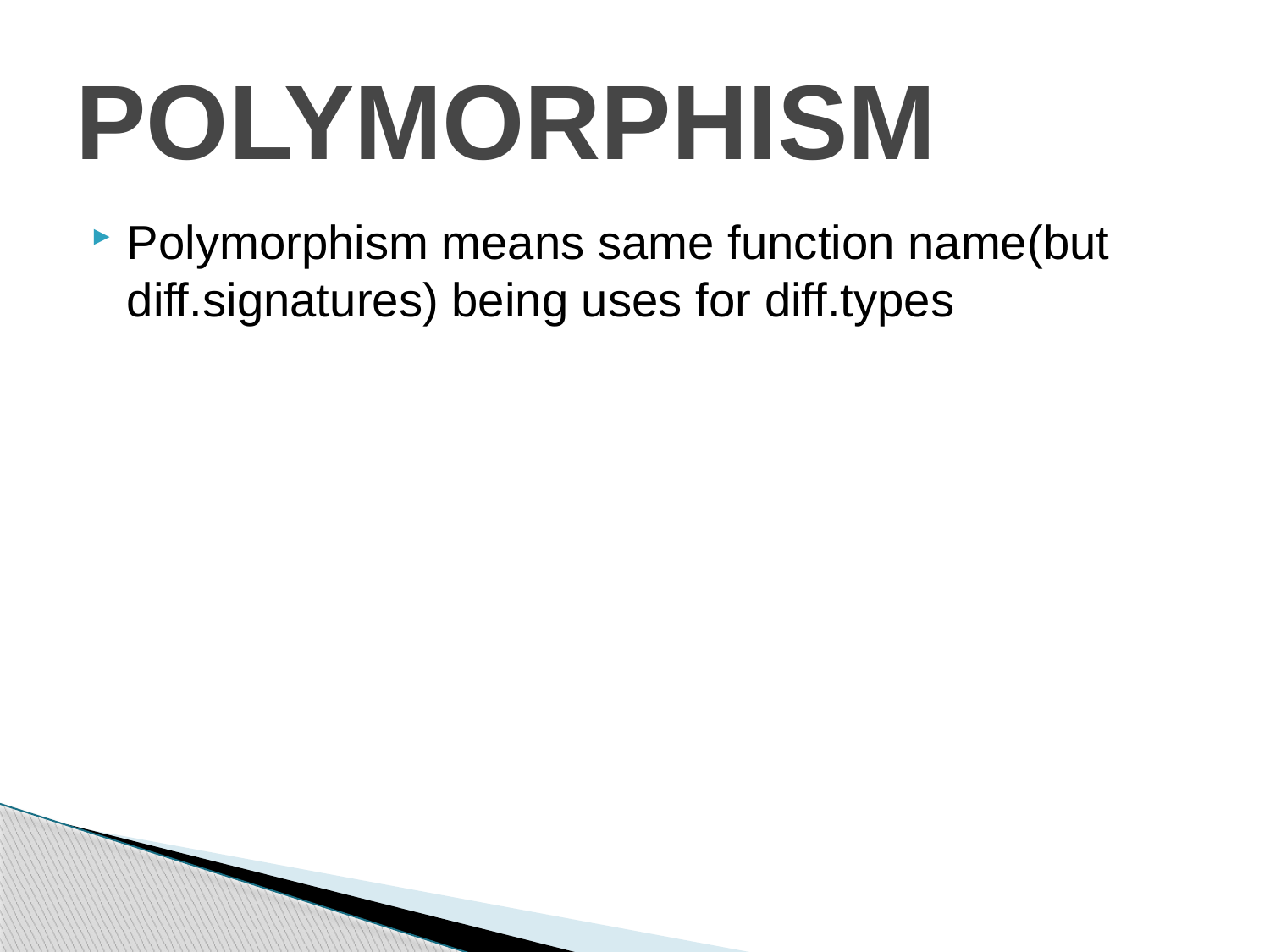

# POLYMORPHISM
Polymorphism means same function name(but diff.signatures) being uses for diff.types